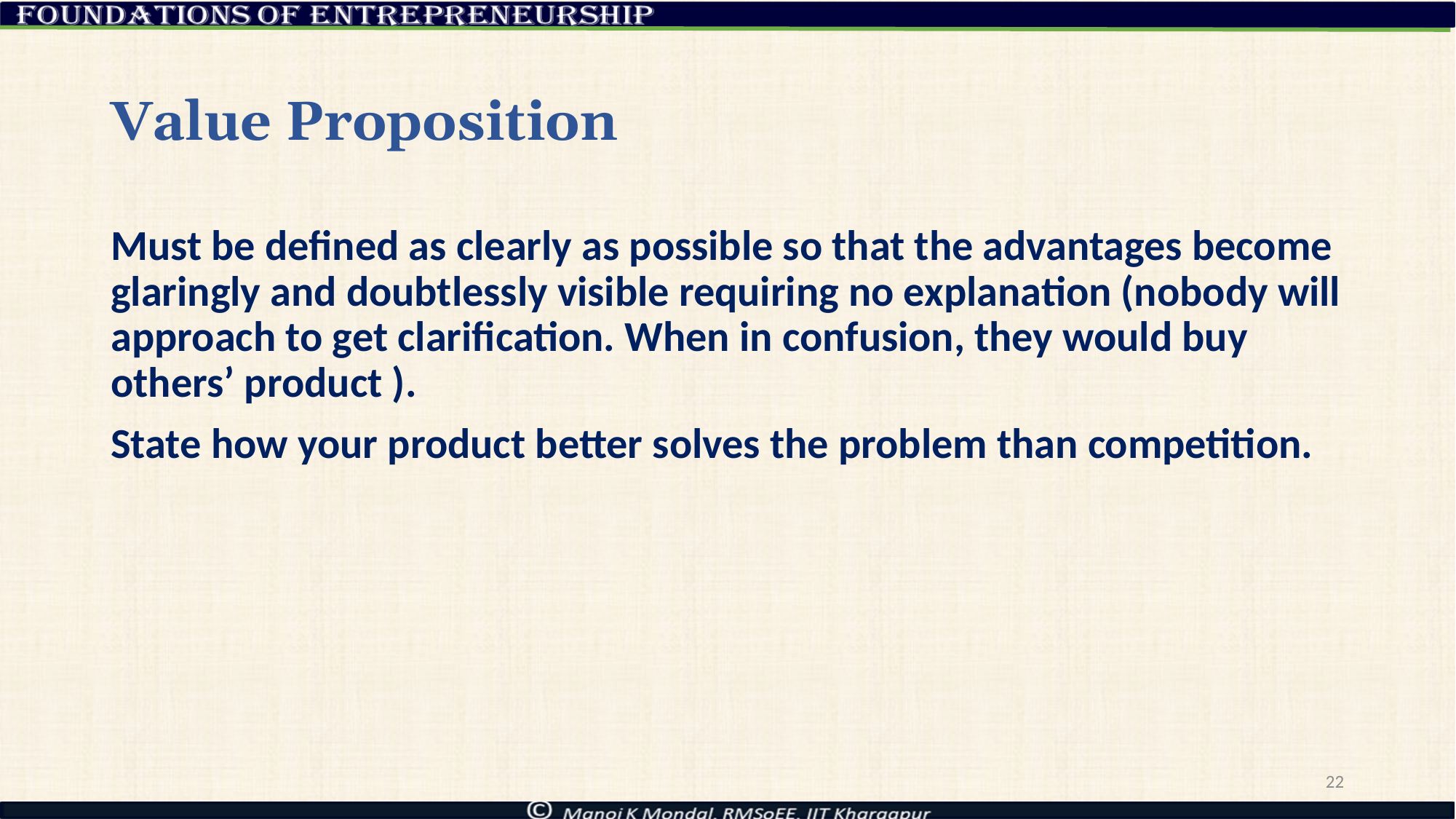

# Value Proposition
Must be defined as clearly as possible so that the advantages become glaringly and doubtlessly visible requiring no explanation (nobody will approach to get clarification. When in confusion, they would buy others’ product ).
State how your product better solves the problem than competition.
22